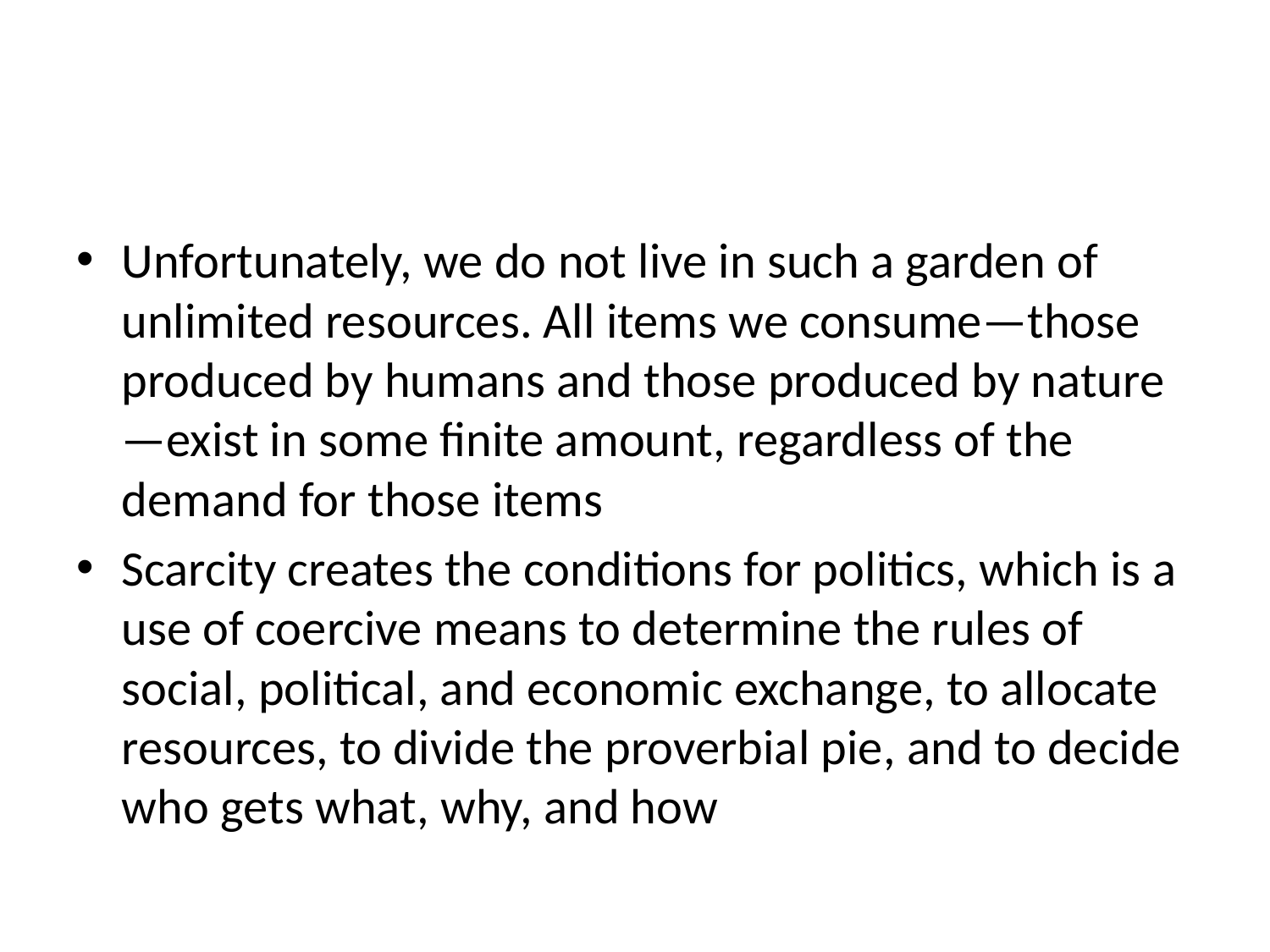

#
Unfortunately, we do not live in such a garden of unlimited resources. All items we consume—those produced by humans and those produced by nature—exist in some finite amount, regardless of the demand for those items
Scarcity creates the conditions for politics, which is a use of coercive means to determine the rules of social, political, and economic exchange, to allocate resources, to divide the proverbial pie, and to decide who gets what, why, and how